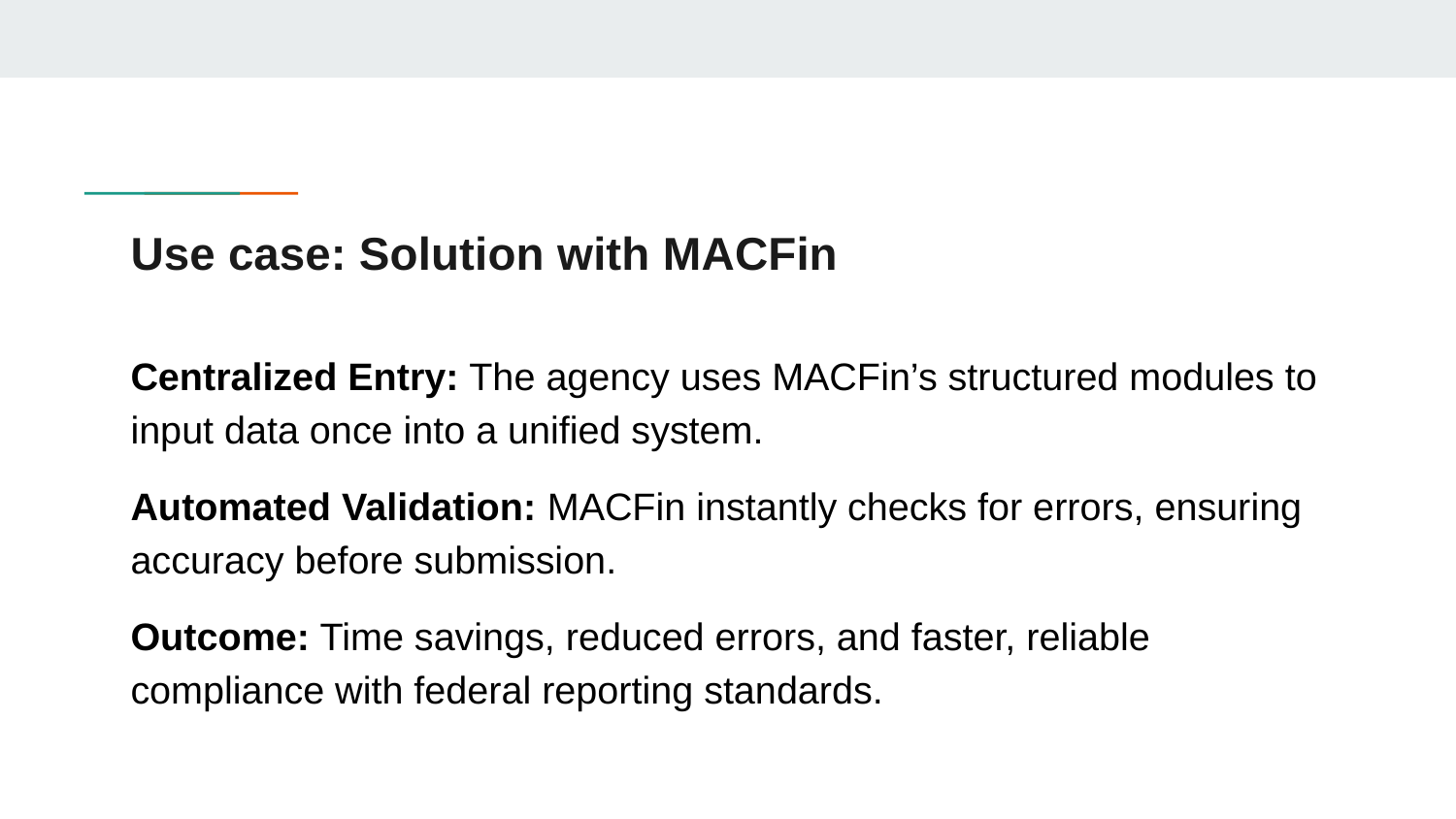

# Use case: Solution with MACFin
Centralized Entry: The agency uses MACFin’s structured modules to input data once into a unified system.
Automated Validation: MACFin instantly checks for errors, ensuring accuracy before submission.
Outcome: Time savings, reduced errors, and faster, reliable compliance with federal reporting standards.